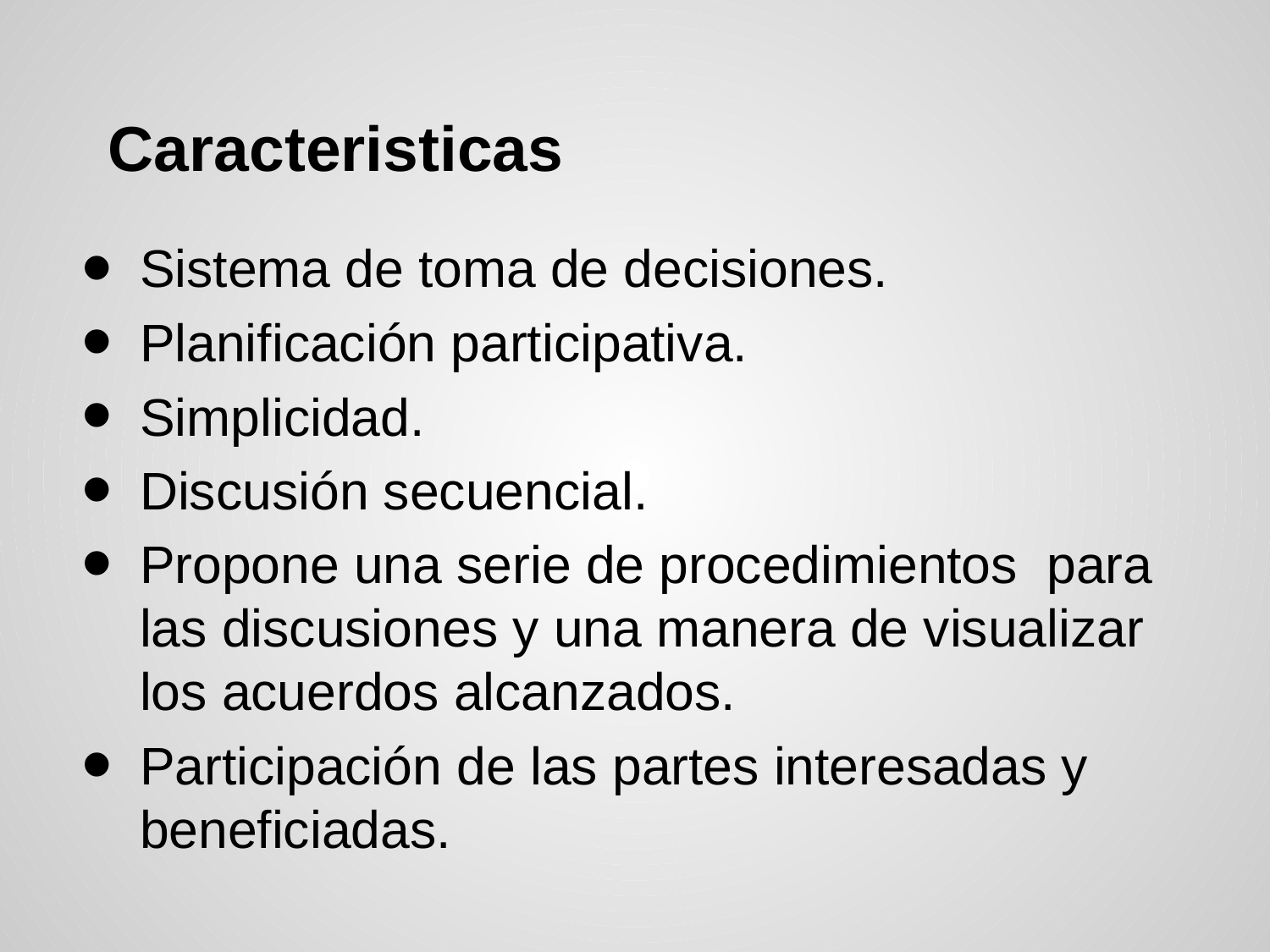

# Caracteristicas
Sistema de toma de decisiones.
Planificación participativa.
Simplicidad.
Discusión secuencial.
Propone una serie de procedimientos  para las discusiones y una manera de visualizar los acuerdos alcanzados.
Participación de las partes interesadas y beneficiadas.